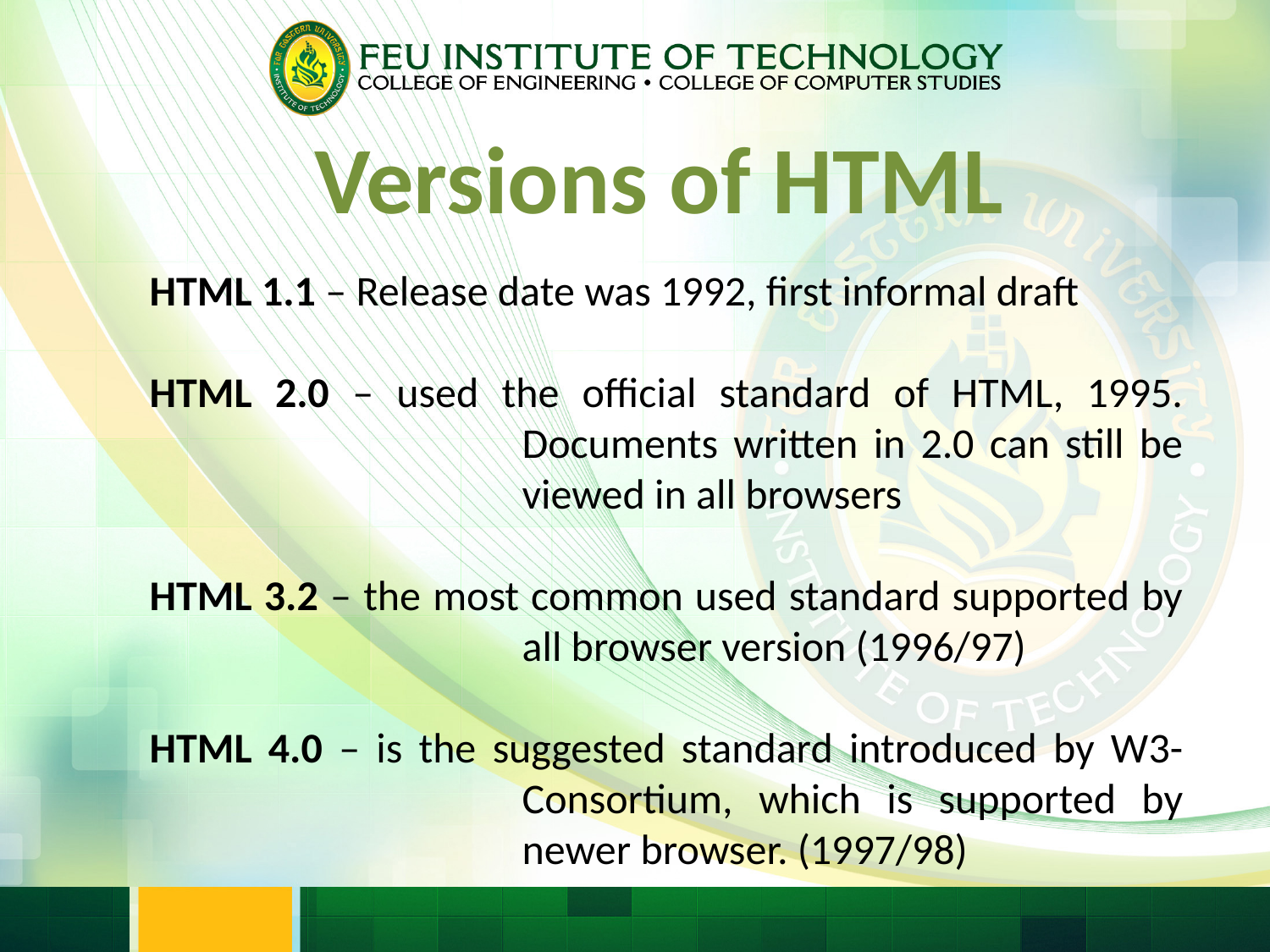

Versions of HTML
HTML 1.1 – Release date was 1992, first informal draft

HTML 2.0 – used the official standard of HTML, 1995. Documents written in 2.0 can still be viewed in all browsers

HTML 3.2 – the most common used standard supported by all browser version (1996/97)

HTML 4.0 – is the suggested standard introduced by W3-Consortium, which is supported by newer browser. (1997/98)